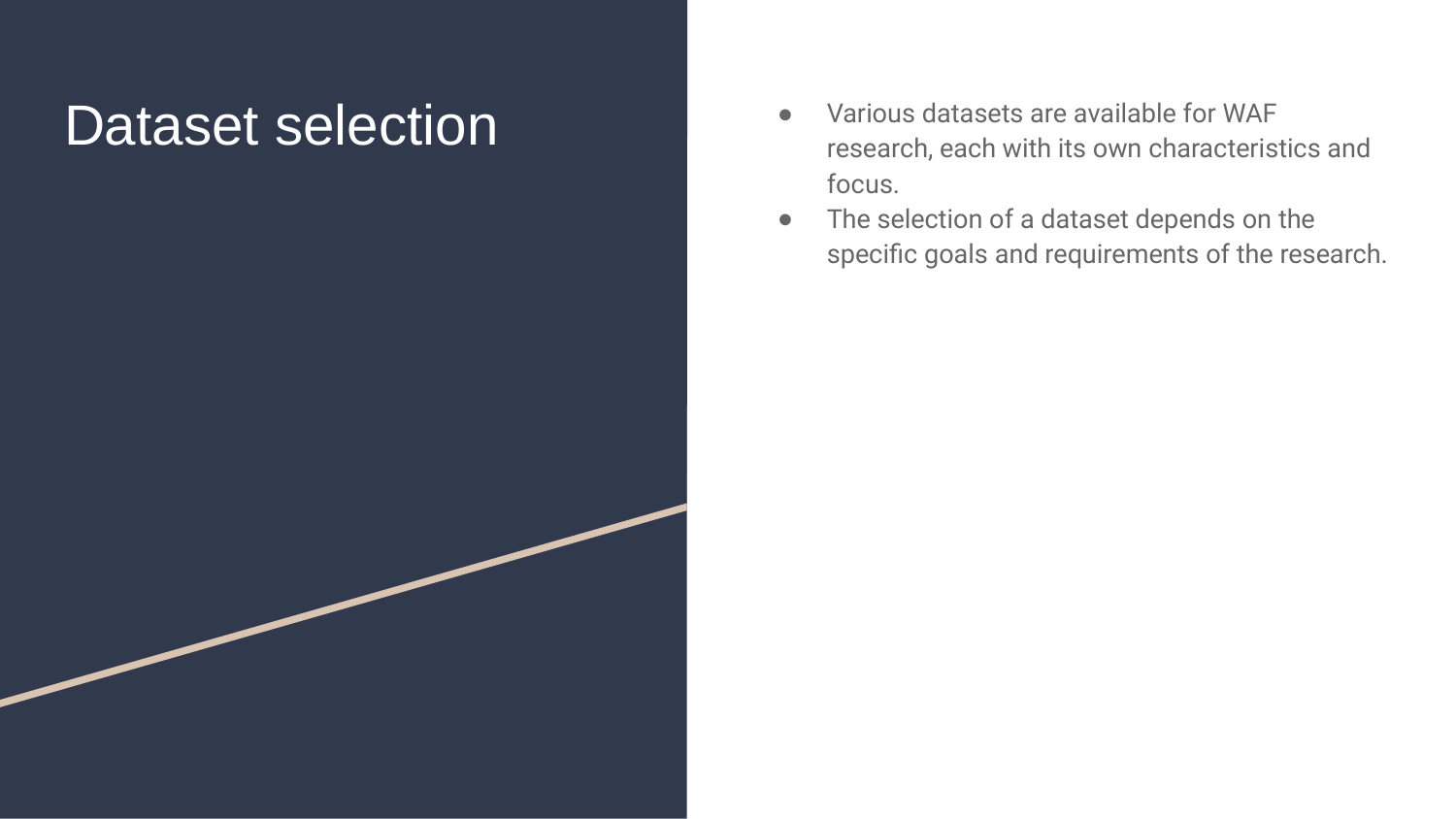

# Dataset selection
Various datasets are available for WAF research, each with its own characteristics and focus.
The selection of a dataset depends on the specific goals and requirements of the research.